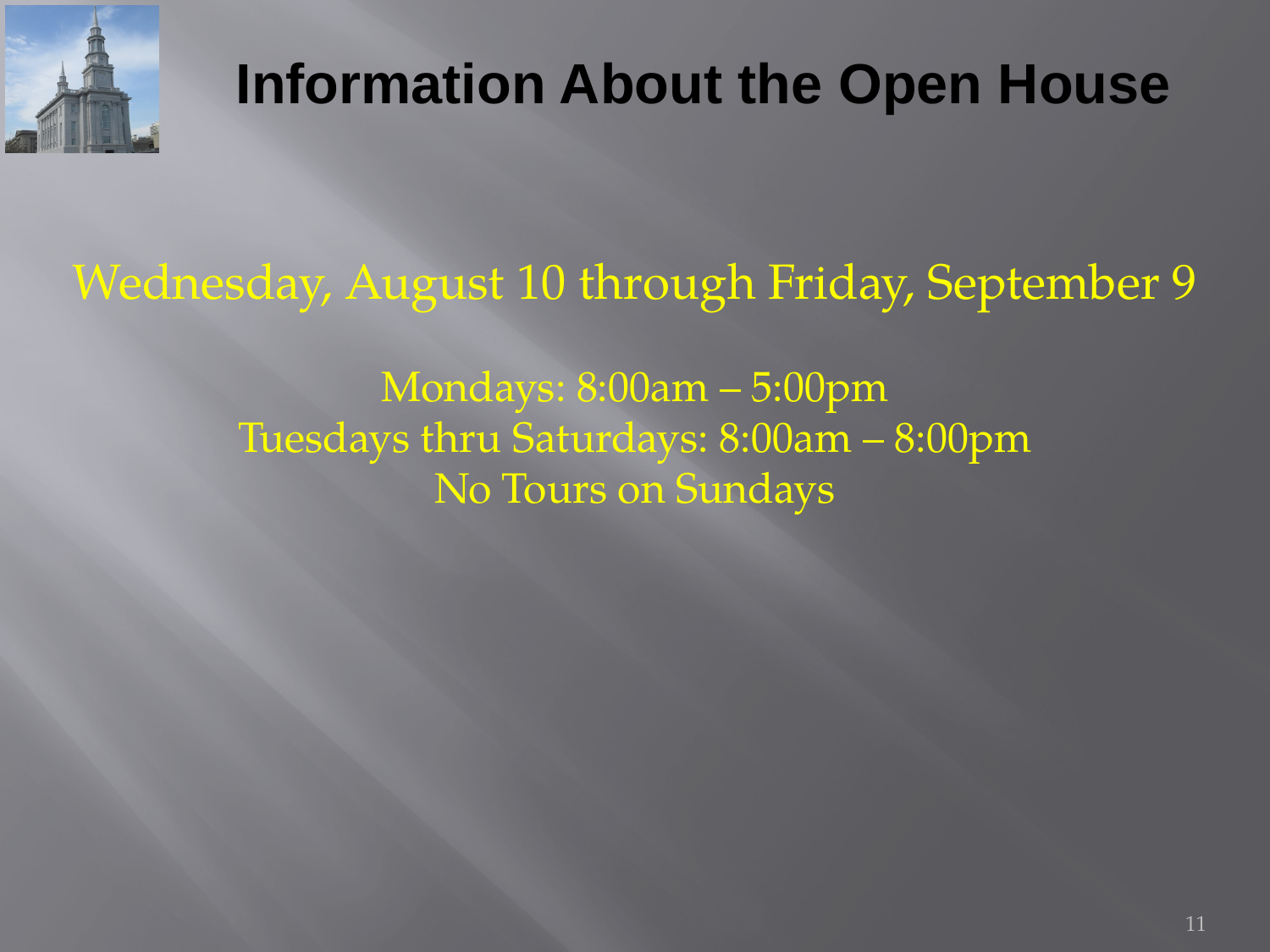

# Information About the Open House
Wednesday, August 10 through Friday, September 9

Mondays: 8:00am – 5:00pm
Tuesdays thru Saturdays: 8:00am – 8:00pm
No Tours on Sundays
11